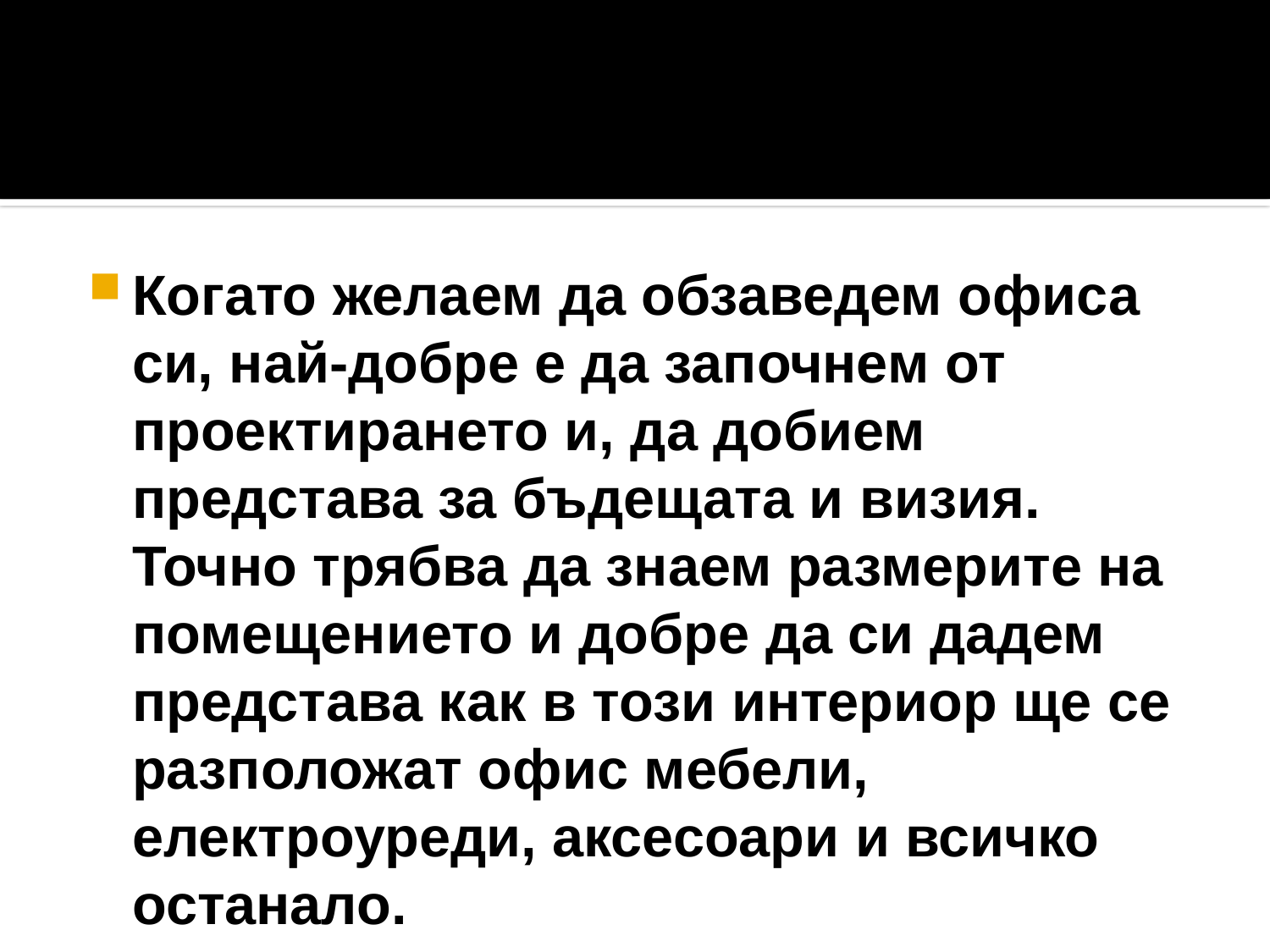

#
Когато желаем да обзаведем офиса си, най-добре е да започнем от проектирането и, да добием представа за бъдещата и визия. Точно трябва да знаем размерите на помещението и добре да си дадем представа как в този интериор ще се разположат офис мебели, електроуреди, аксесоари и всичко останало.